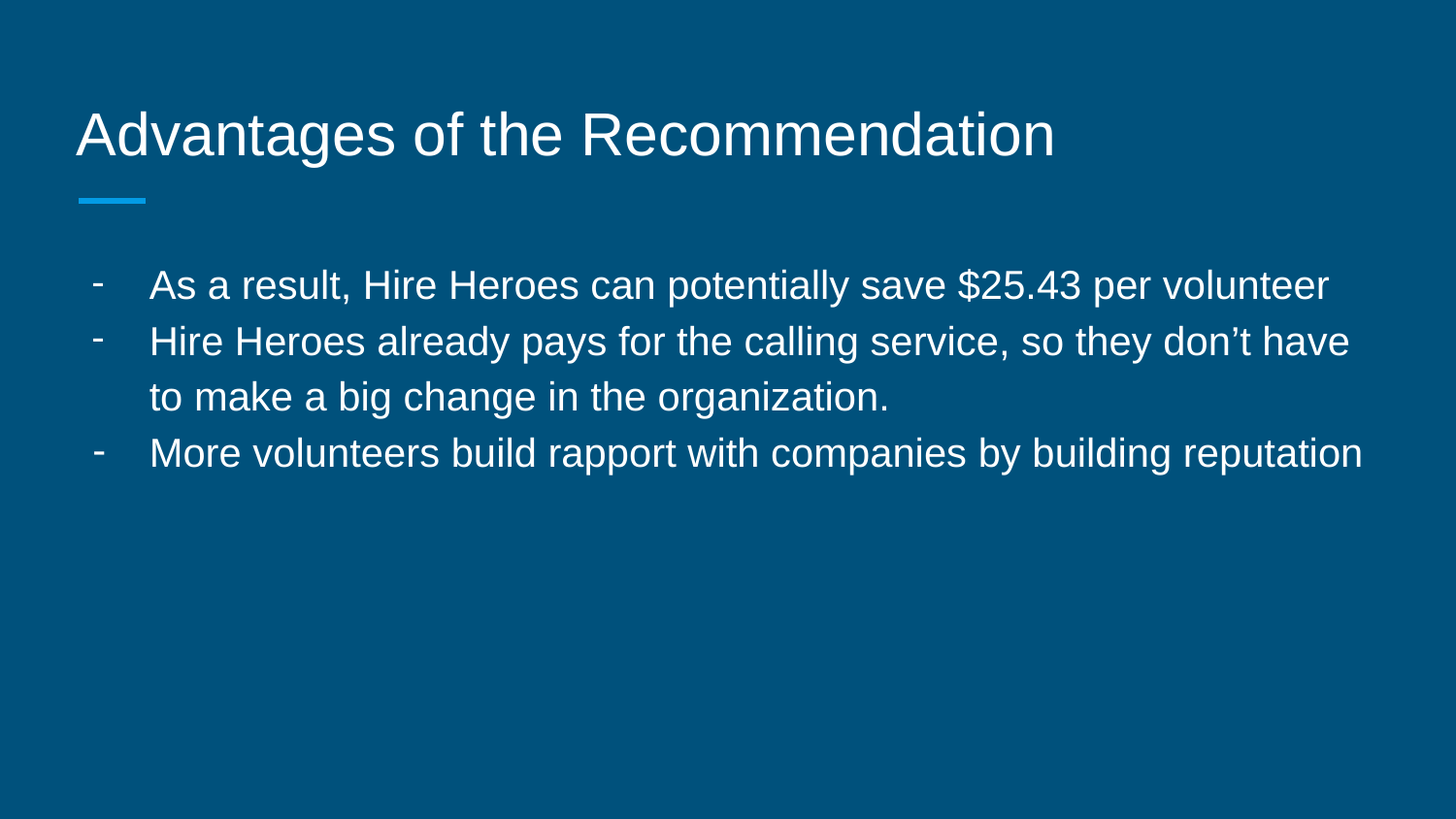

# Advantages of the Recommendation
As a result, Hire Heroes can potentially save $25.43 per volunteer
Hire Heroes already pays for the calling service, so they don’t have to make a big change in the organization.
More volunteers build rapport with companies by building reputation